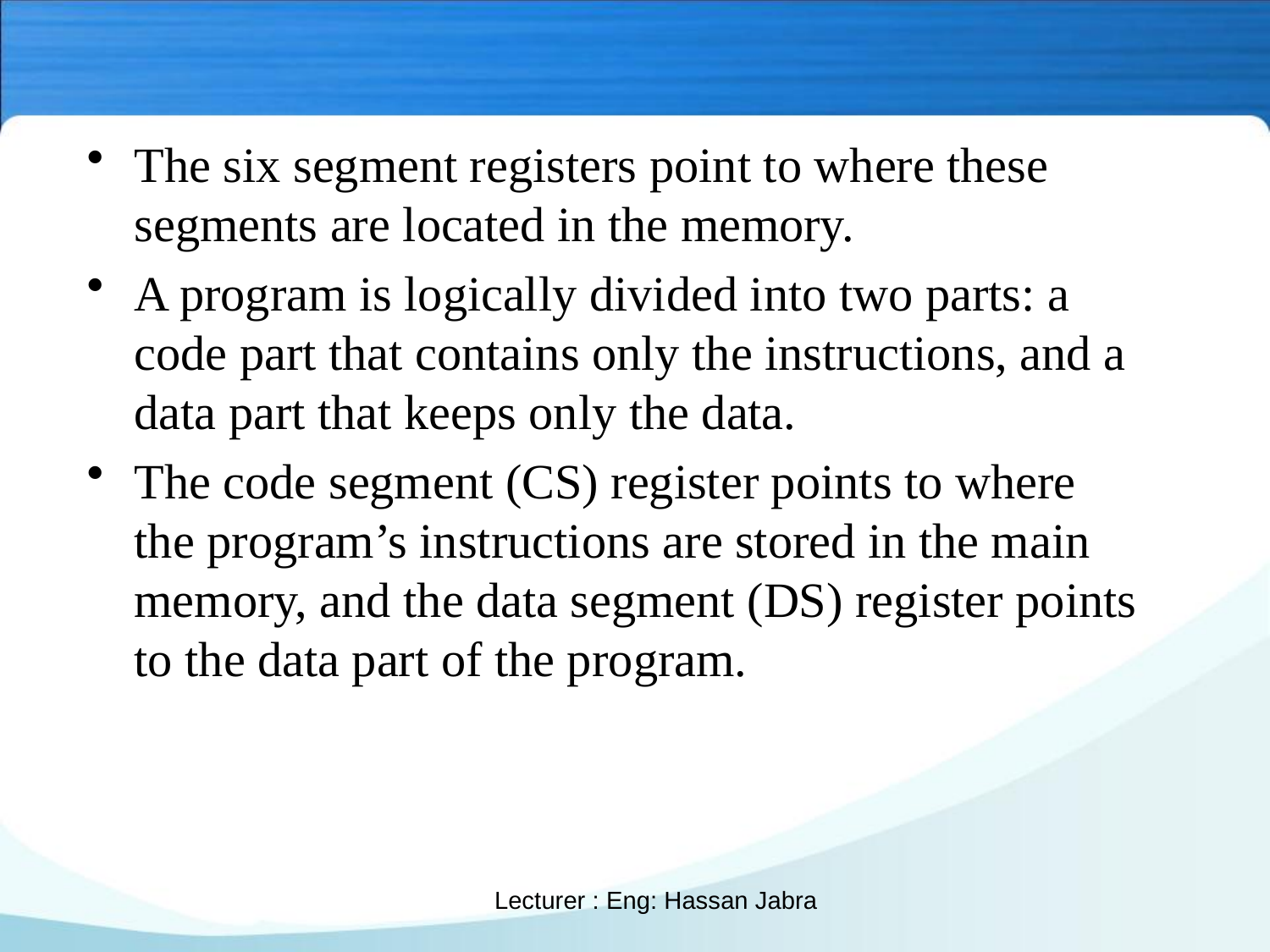

The six segment registers point to where these segments are located in the memory.
A program is logically divided into two parts: a code part that contains only the instructions, and a data part that keeps only the data.
The code segment (CS) register points to where the program’s instructions are stored in the main memory, and the data segment (DS) register points to the data part of the program.
Lecturer : Eng: Hassan Jabra